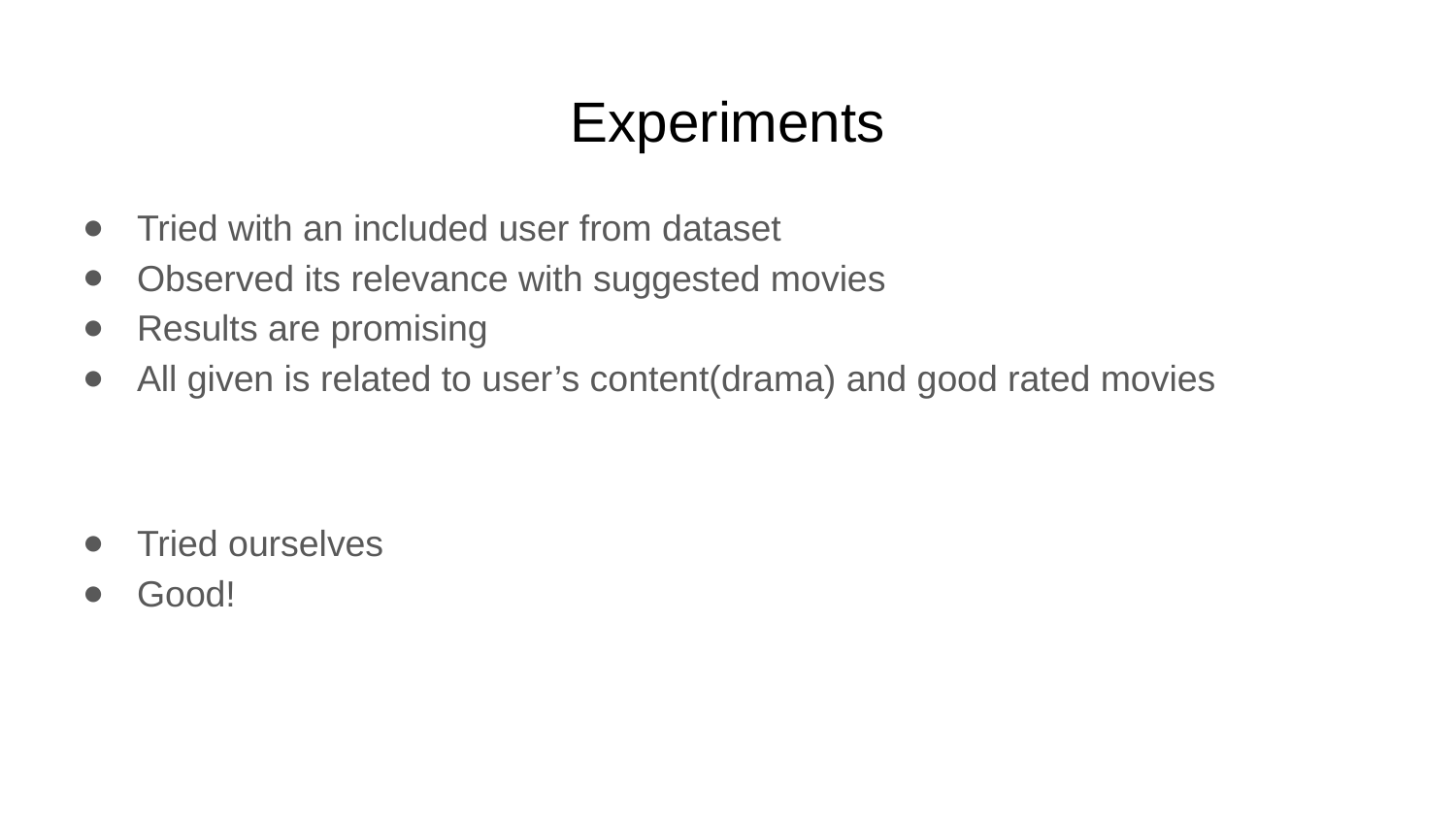

# Experiments
Tried with an included user from dataset
Observed its relevance with suggested movies
Results are promising
All given is related to user’s content(drama) and good rated movies

Tried ourselves
Good!